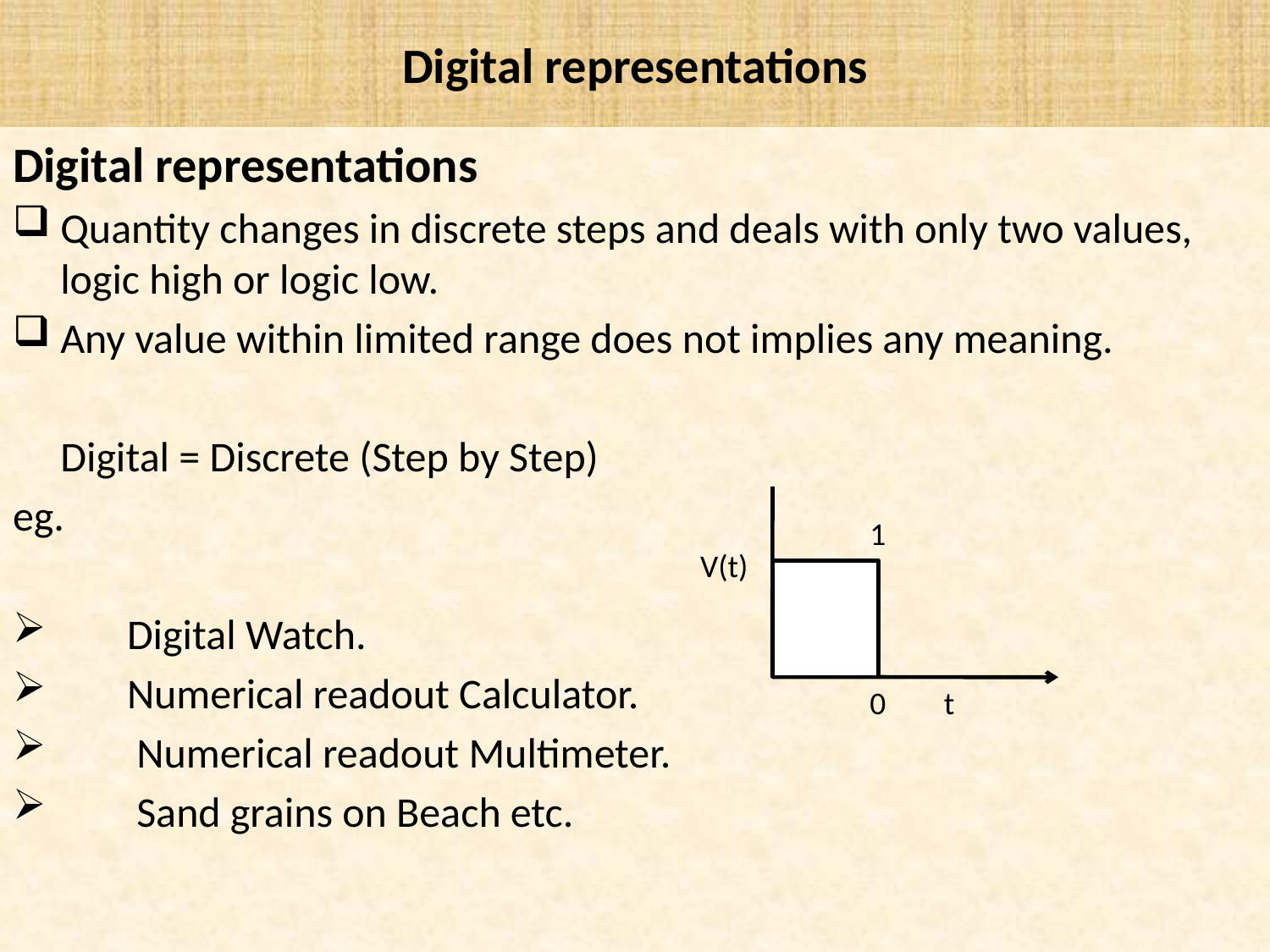

# Digital representations
Digital representations
Quantity changes in discrete steps and deals with only two values,  logic high or logic low.
Any value within limited range does not implies any meaning.

	Digital = Discrete (Step by Step)
eg.

       Digital Watch.
       Numerical readout Calculator.
        Numerical readout Multimeter.
        Sand grains on Beach etc.

1
V(t)

0
t